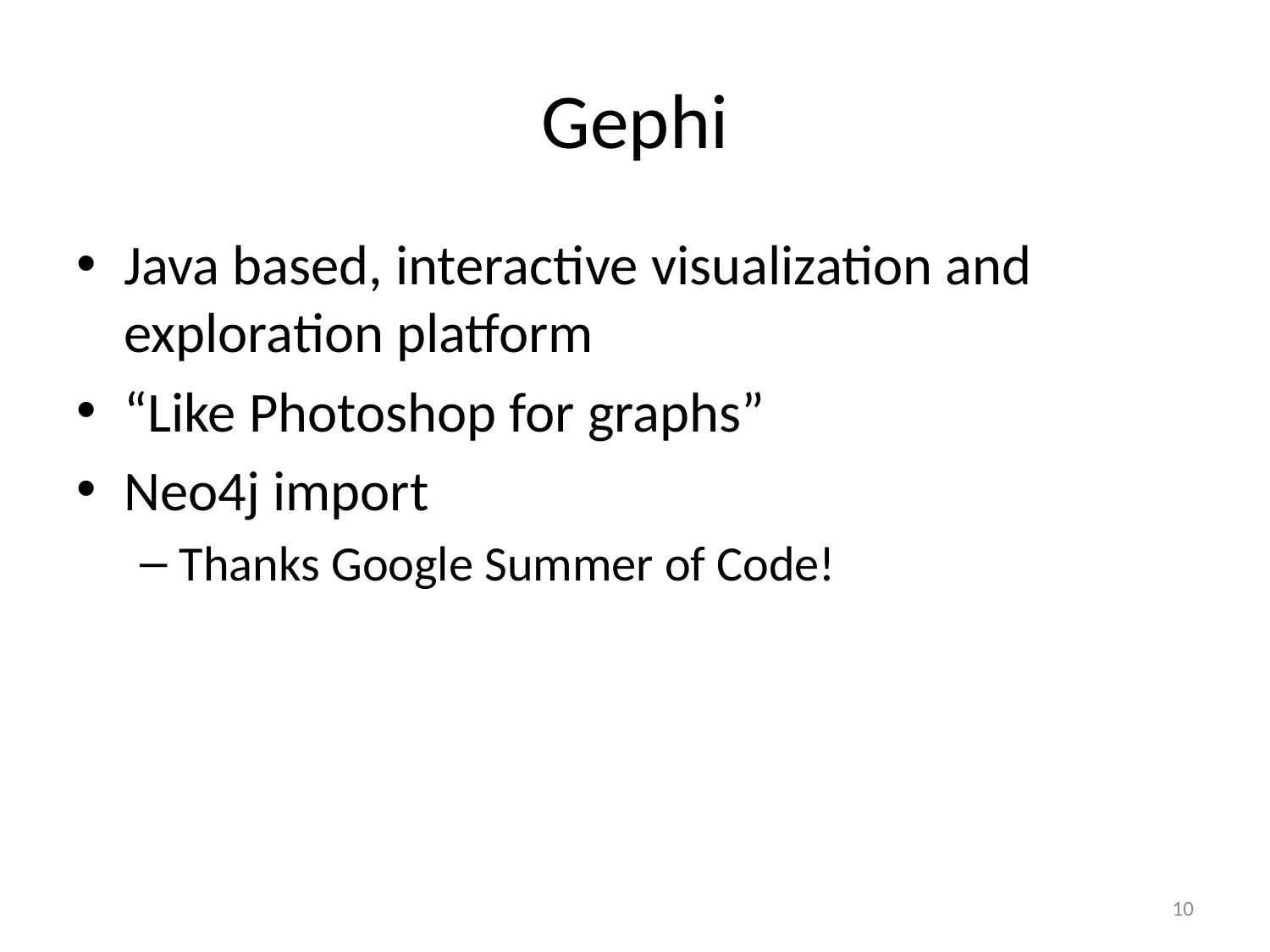

# Gephi
Java based, interactive visualization and exploration platform
“Like Photoshop for graphs”
Neo4j import
Thanks Google Summer of Code!
10